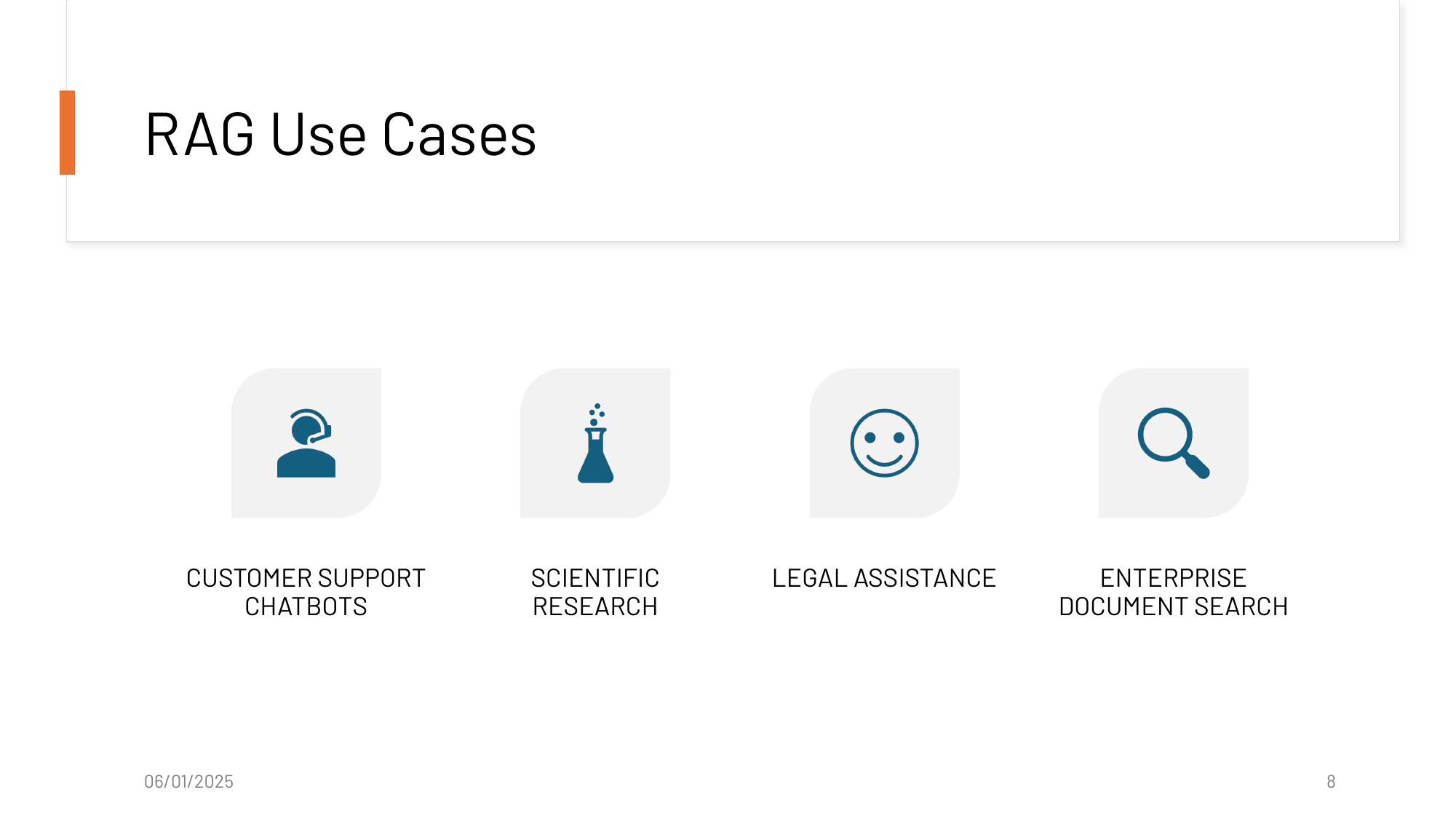

# RAG Use Cases

Customer Support Chatbots
Scientific Research
Legal Assistance
Enterprise Document Search
06/01/2025
8